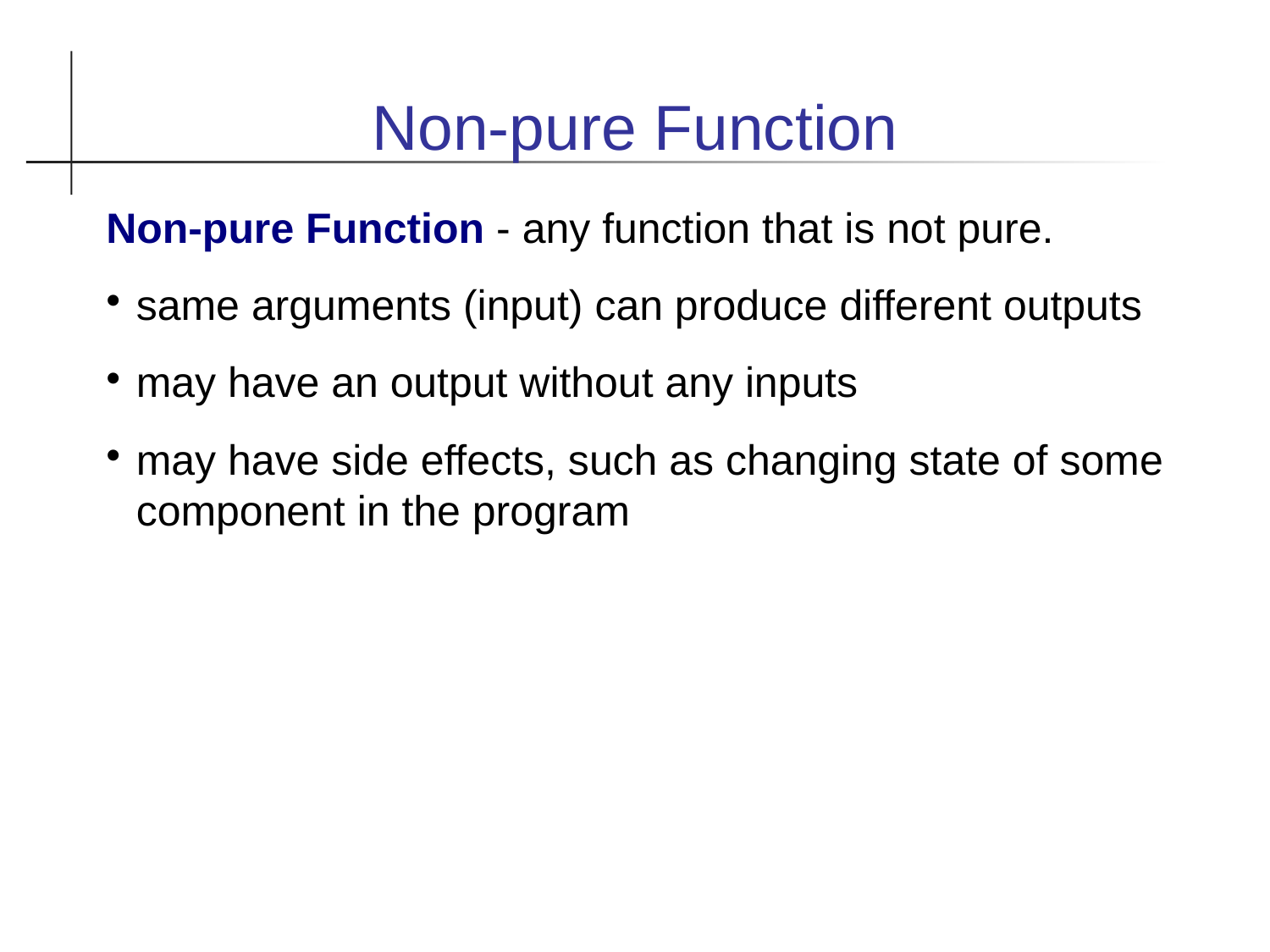

Non-pure Function
Non-pure Function - any function that is not pure.
same arguments (input) can produce different outputs
may have an output without any inputs
may have side effects, such as changing state of some component in the program